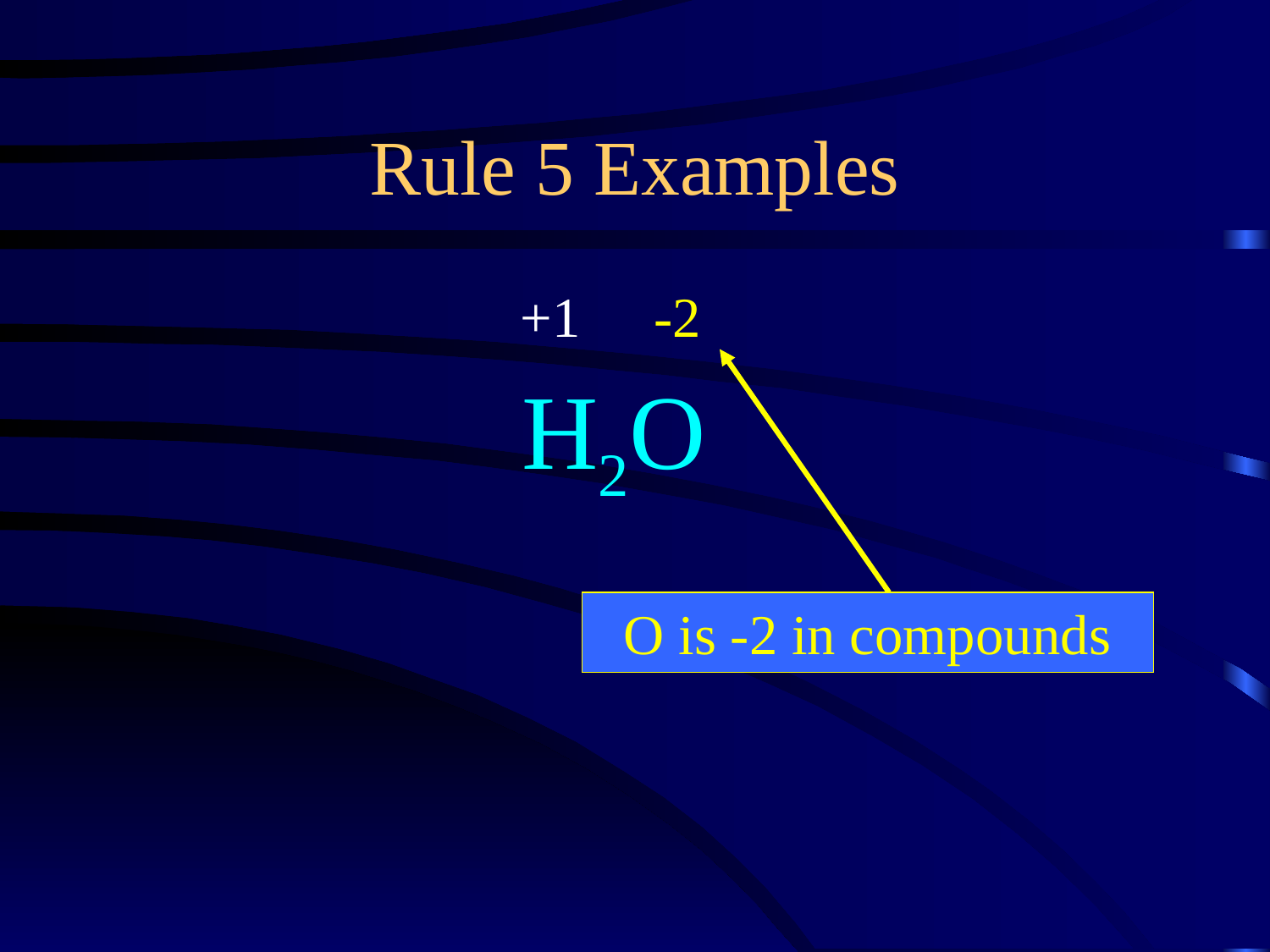

Rule 5 Examples
+1
-2

H2O
O is -2 in compounds